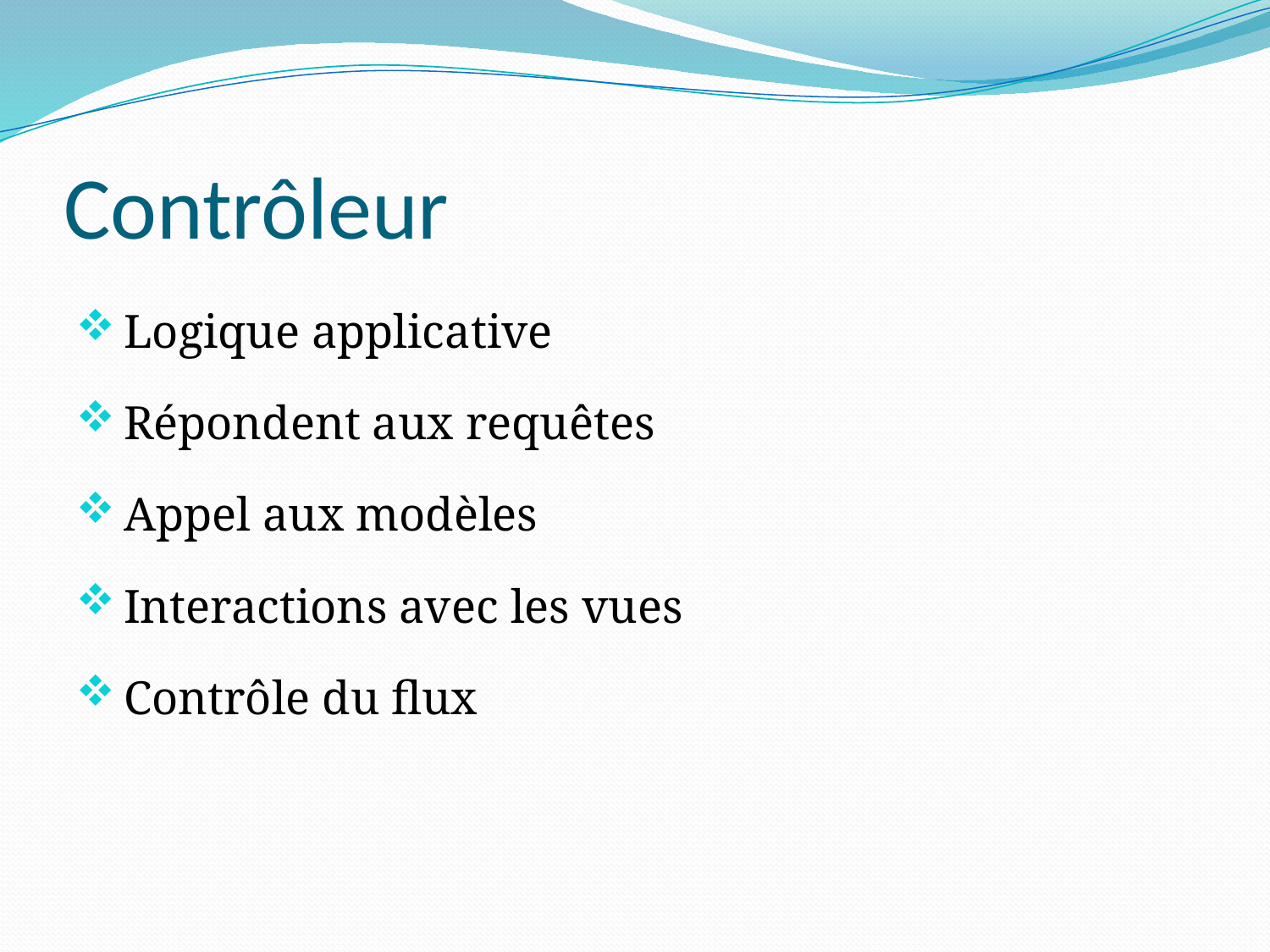

# Contrôleur
Logique applicative
Répondent aux requêtes
Appel aux modèles
Interactions avec les vues
Contrôle du flux